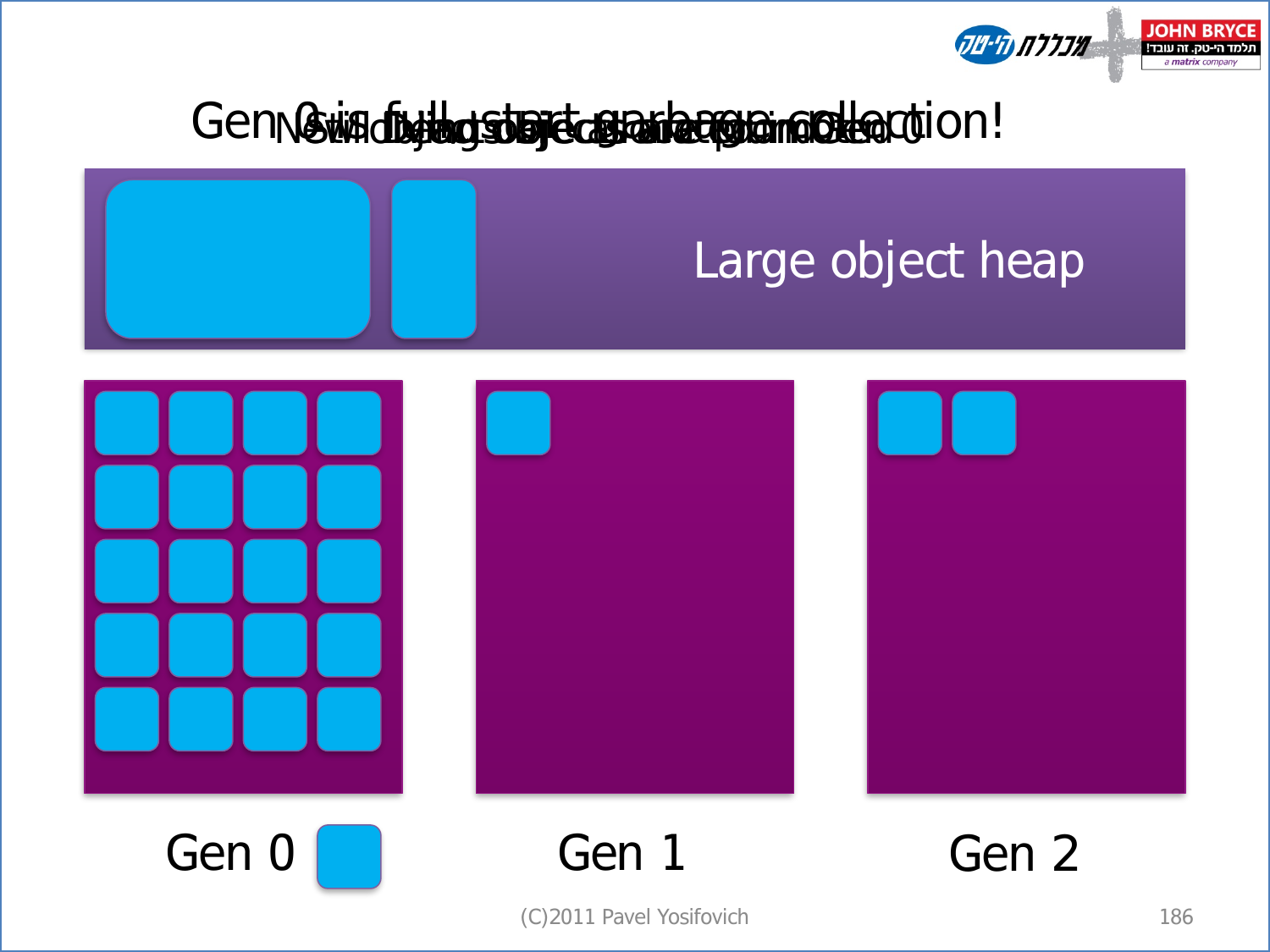

Gen 0 is full, start garbage collection!
New objects are allocated in Gen 0
Still living objects are promoted
Dead objects are found

Large object heap

Gen 0
Gen 1
Gen 2

(C)2011 Pavel Yosifovich
186